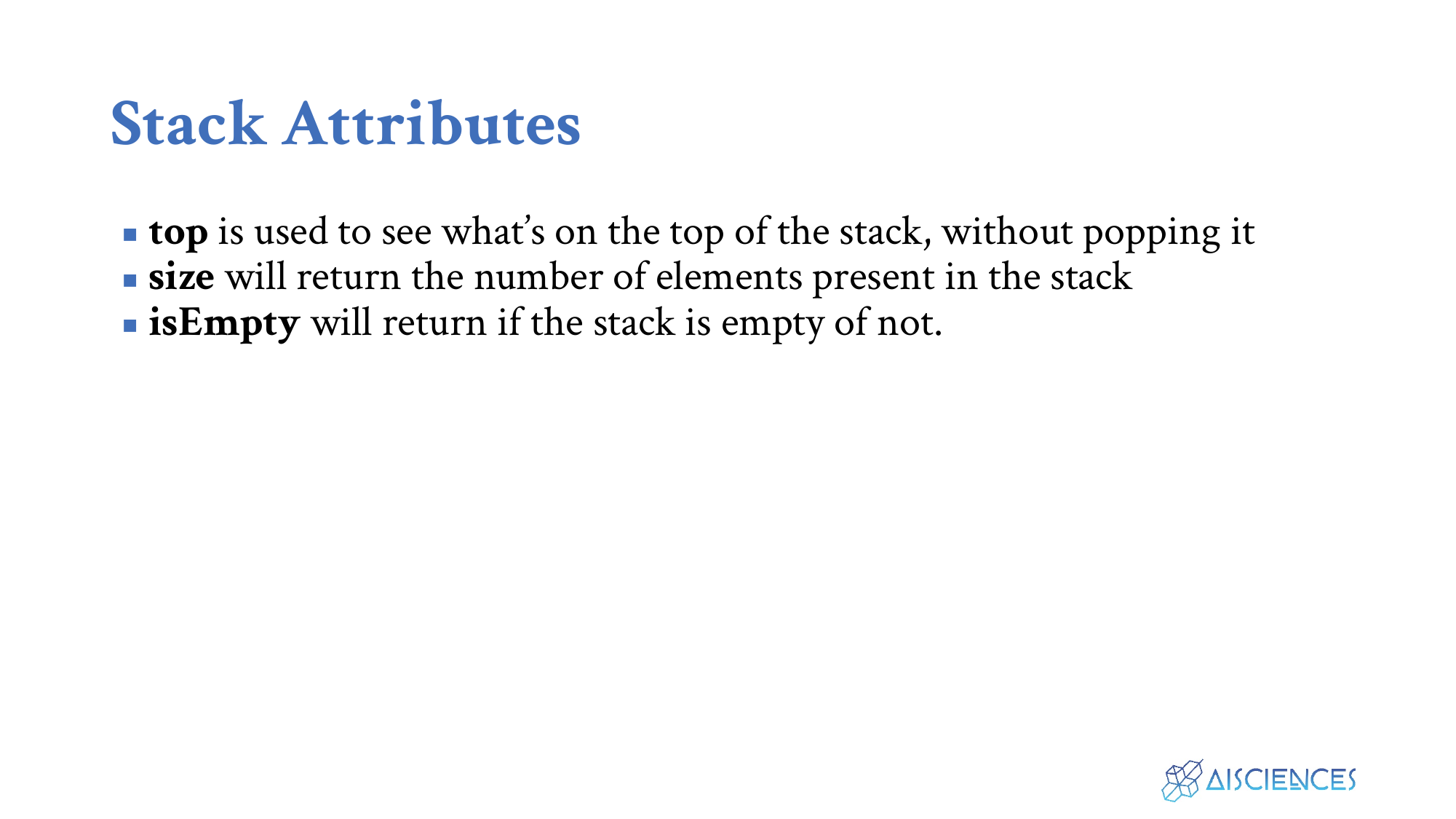

# Stack Attributes
top is used to see what’s on the top of the stack, without popping it
size will return the number of elements present in the stack
isEmpty will return if the stack is empty of not.